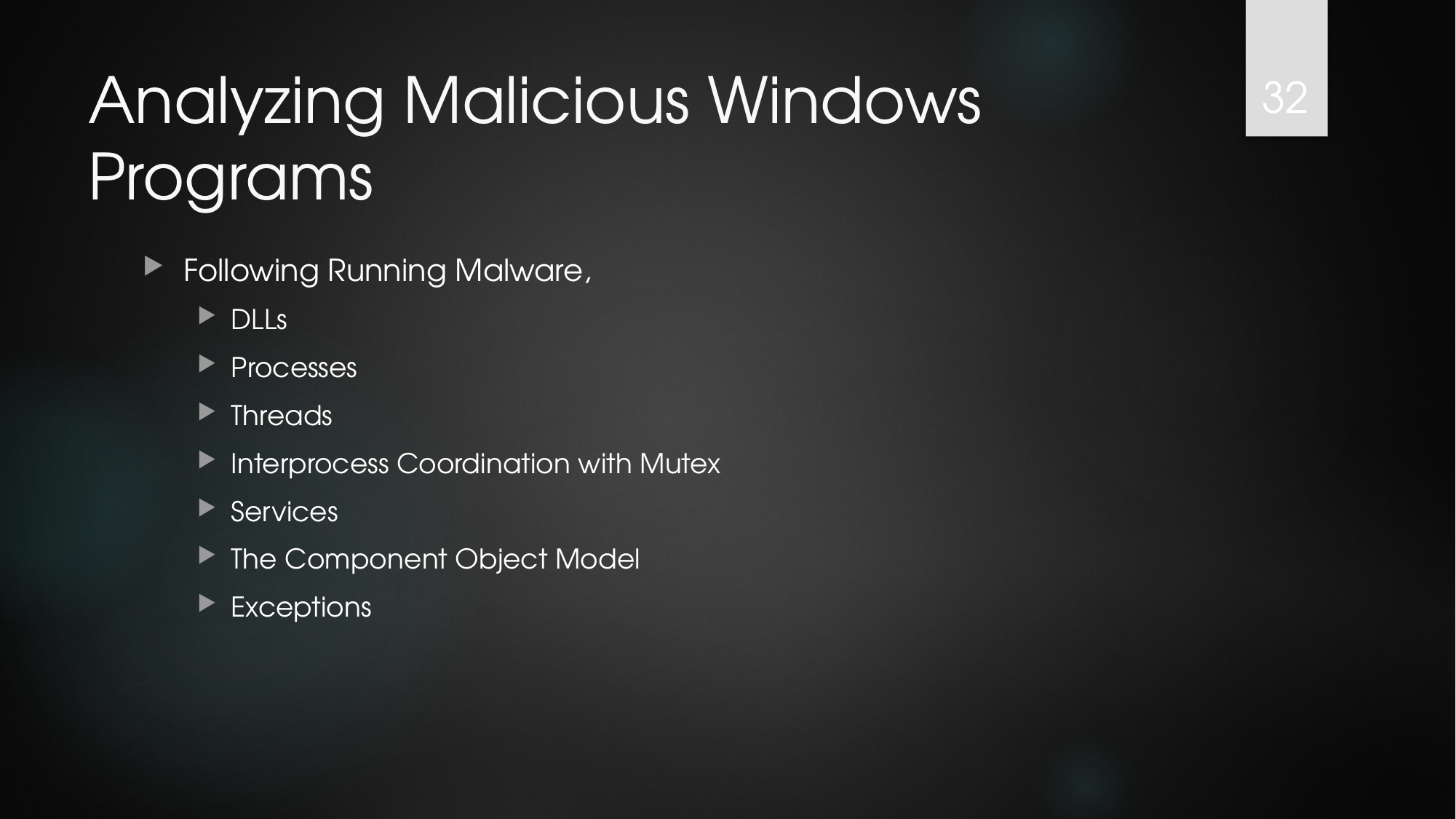

32
# Analyzing Malicious Windows Programs
Following Running Malware,
DLLs
Processes
Threads
Interprocess Coordination with Mutex
Services
The Component Object Model
Exceptions